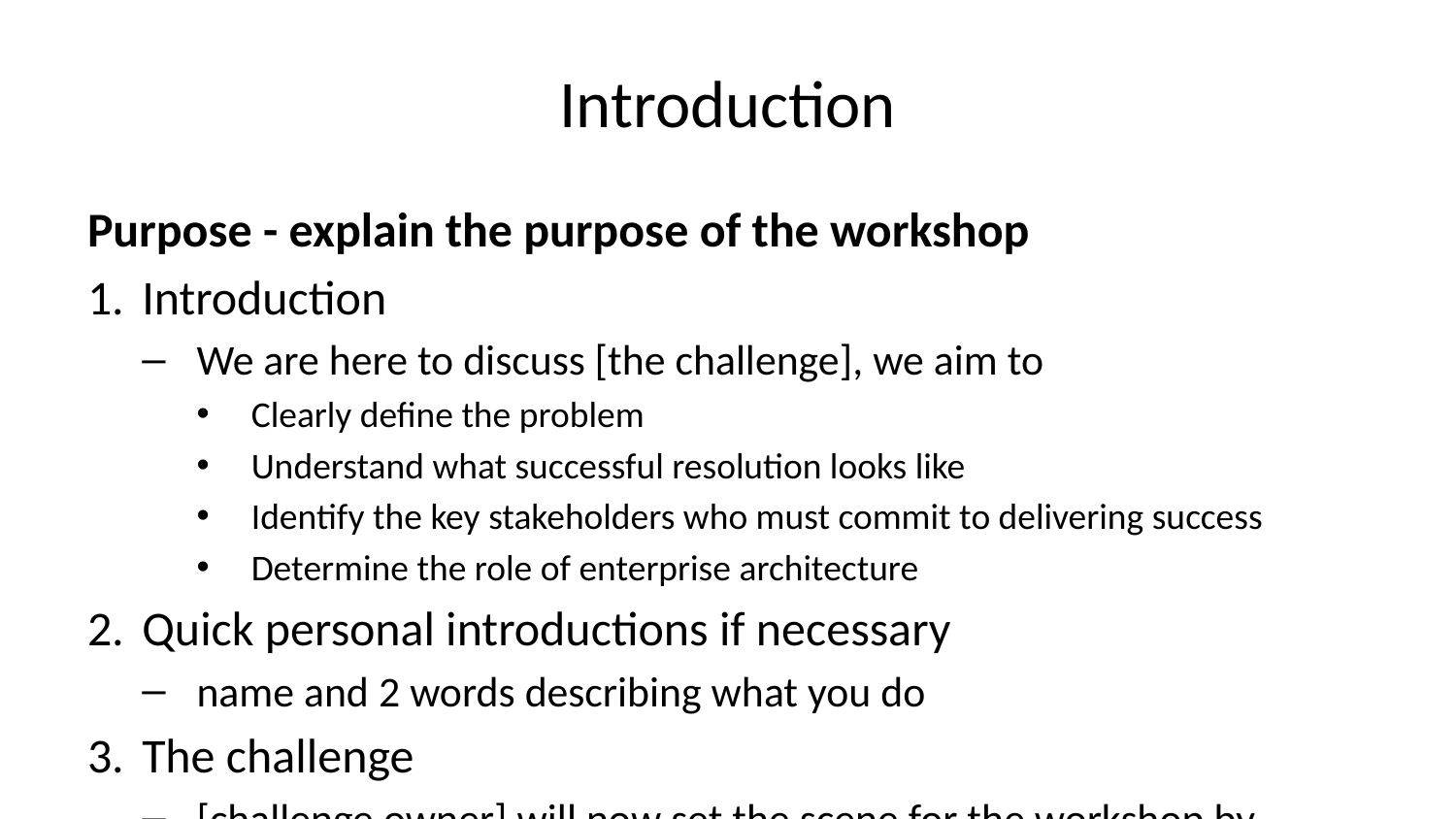

# Introduction
Purpose - explain the purpose of the workshop
Introduction
We are here to discuss [the challenge], we aim to
Clearly define the problem​
Understand what successful resolution looks like​
Identify the key stakeholders who must commit to delivering success​
Determine the role of enterprise architecture
Quick personal introductions if necessary
name and 2 words describing what you do
The challenge
[challenge owner] will now set the scene for the workshop by briefly describing the challenge